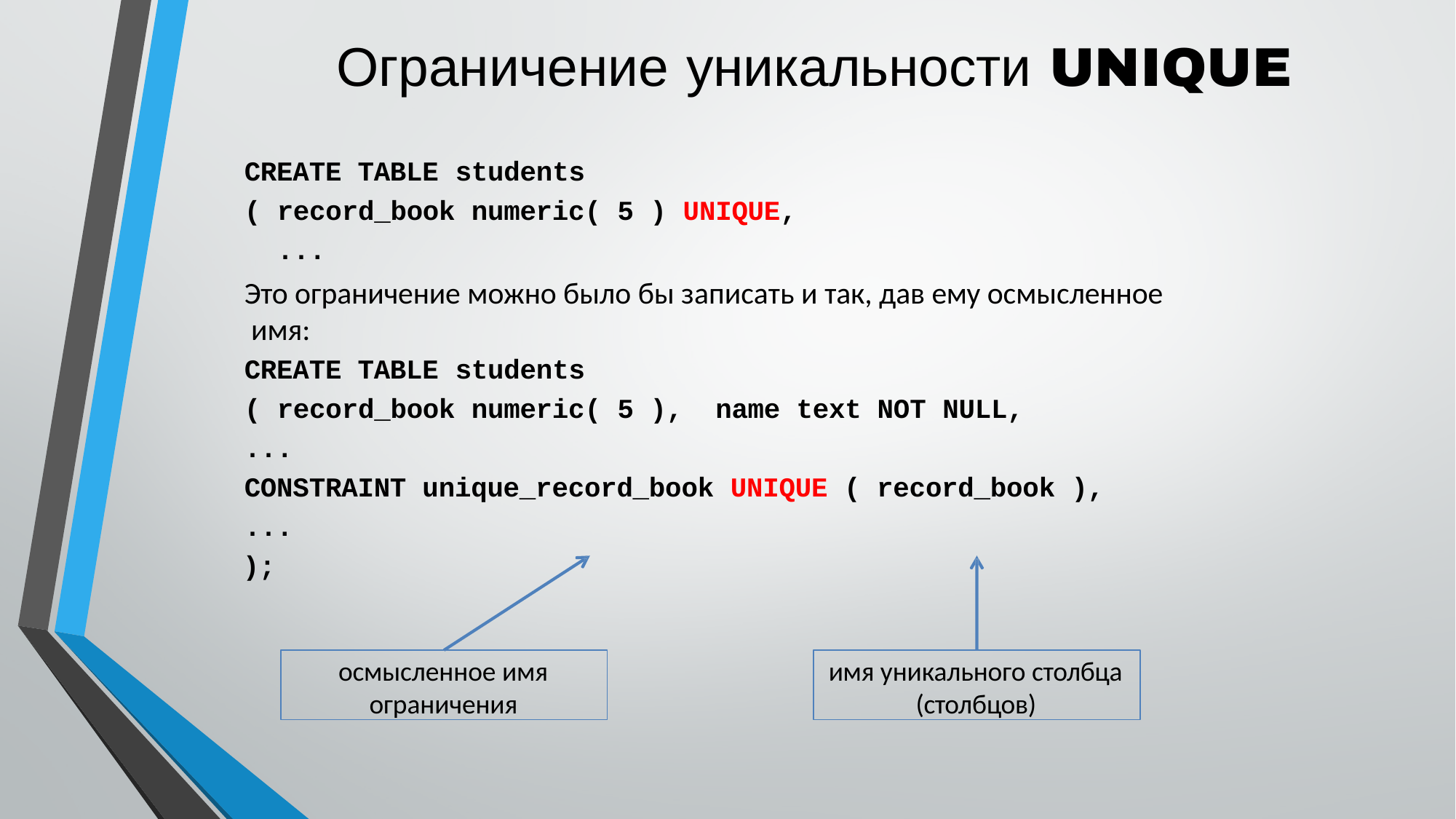

# Ограничение уникальности UNIQUE
CREATE TABLE students
( record_book numeric( 5 ) UNIQUE,
...
Это ограничение можно было бы записать и так, дав ему осмысленное  имя:
CREATE TABLE students
( record_book numeric( 5 ),  name text NOT NULL,
...
CONSTRAINT unique_record_book UNIQUE ( record_book ),
...
);

осмысленное имя  ограничения
имя уникального столбца  (столбцов)